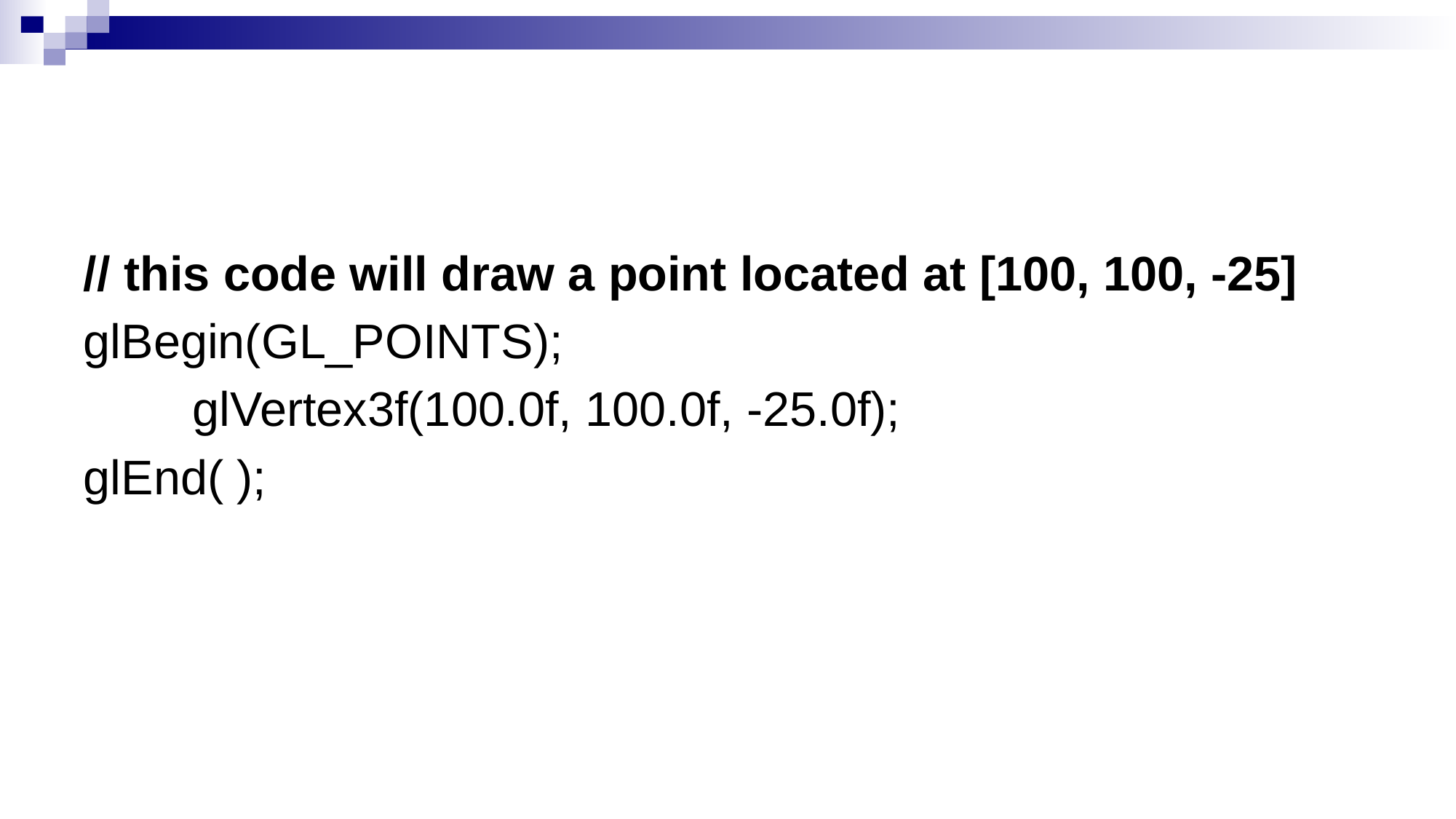

#
// this code will draw a point located at [100, 100, -25]
glBegin(GL_POINTS);
	glVertex3f(100.0f, 100.0f, -25.0f);
glEnd( );